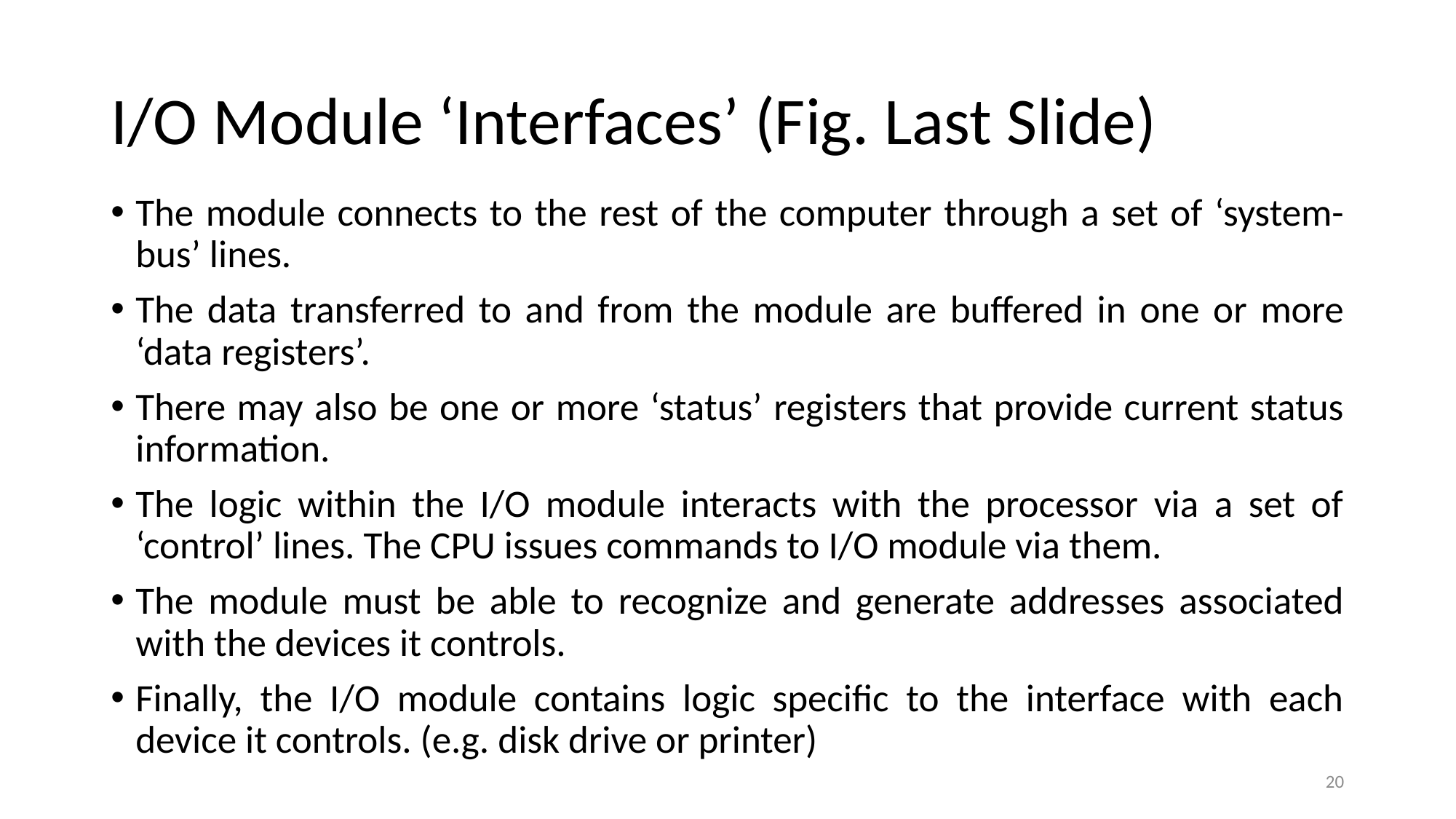

# I/O Module ‘Interfaces’ (Fig. Last Slide)
The module connects to the rest of the computer through a set of ‘system-bus’ lines.
The data transferred to and from the module are buffered in one or more ‘data registers’.
There may also be one or more ‘status’ registers that provide current status information.
The logic within the I/O module interacts with the processor via a set of ‘control’ lines. The CPU issues commands to I/O module via them.
The module must be able to recognize and generate addresses associated with the devices it controls.
Finally, the I/O module contains logic specific to the interface with each device it controls. (e.g. disk drive or printer)

20